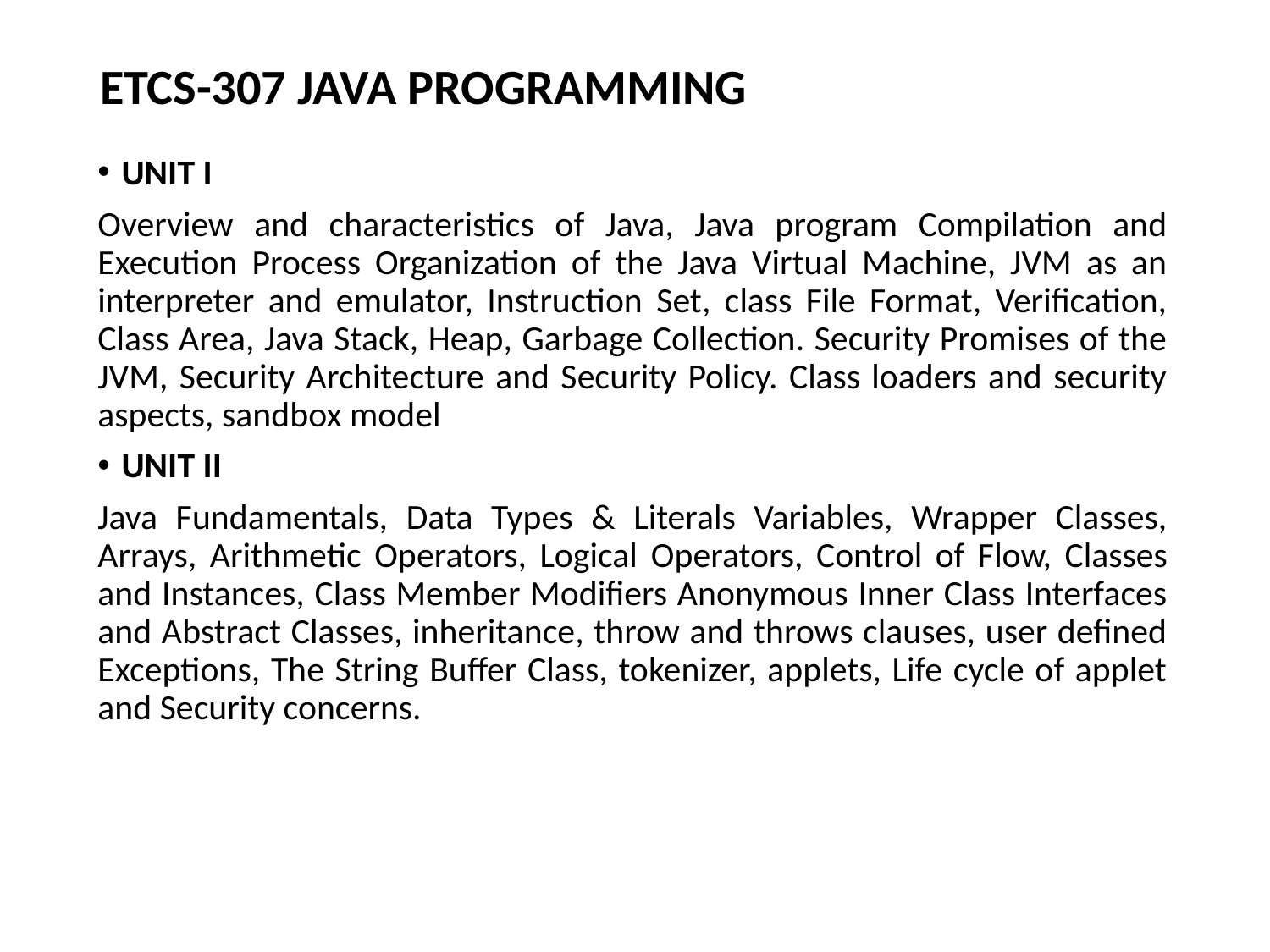

# ETCS-307 JAVA PROGRAMMING
UNIT I
Overview and characteristics of Java, Java program Compilation and Execution Process Organization of the Java Virtual Machine, JVM as an interpreter and emulator, Instruction Set, class File Format, Verification, Class Area, Java Stack, Heap, Garbage Collection. Security Promises of the JVM, Security Architecture and Security Policy. Class loaders and security aspects, sandbox model
UNIT II
Java Fundamentals, Data Types & Literals Variables, Wrapper Classes, Arrays, Arithmetic Operators, Logical Operators, Control of Flow, Classes and Instances, Class Member Modifiers Anonymous Inner Class Interfaces and Abstract Classes, inheritance, throw and throws clauses, user defined Exceptions, The String Buffer Class, tokenizer, applets, Life cycle of applet and Security concerns.